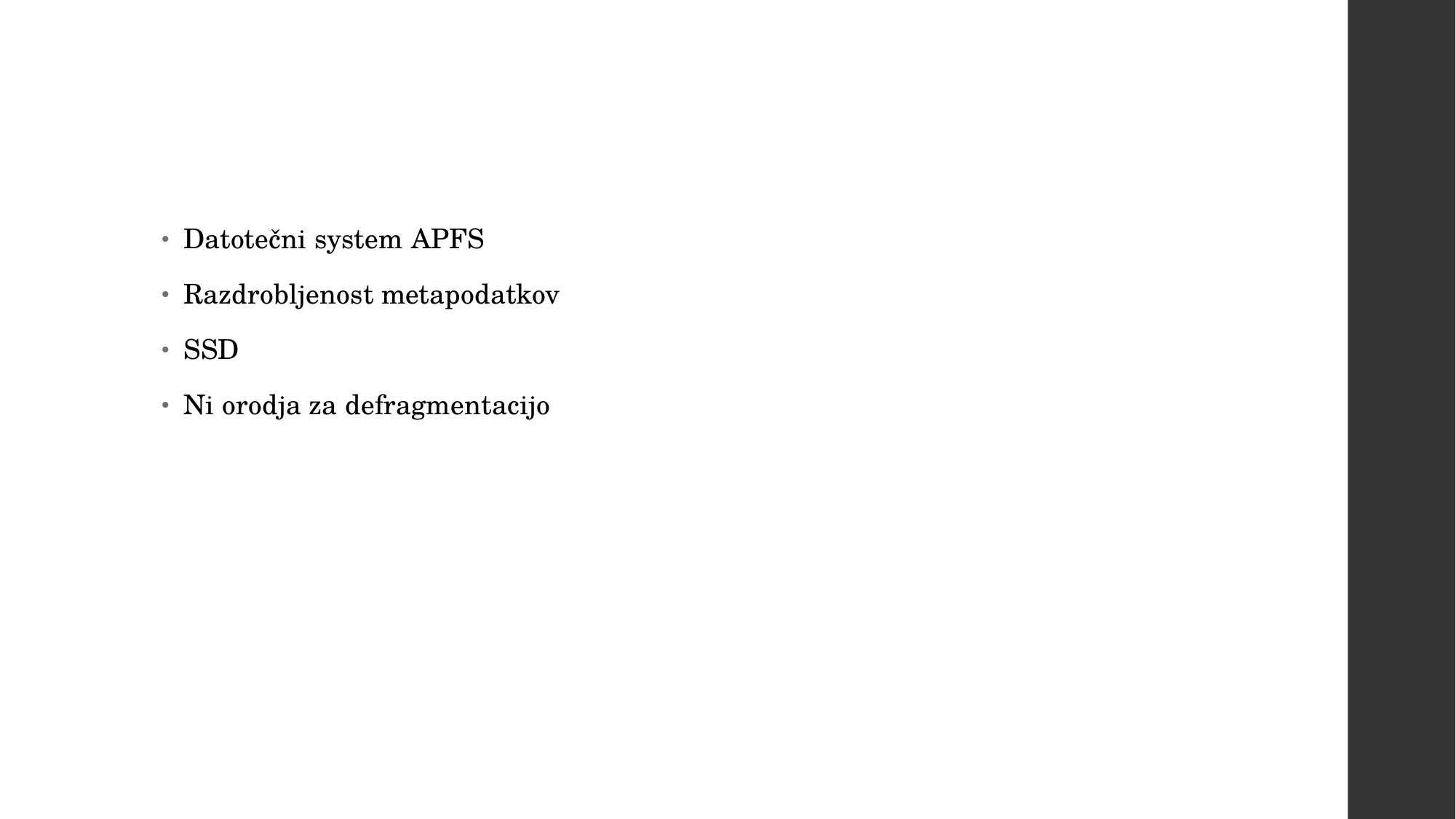

#
Datotečni system APFS
Razdrobljenost metapodatkov
SSD
Ni orodja za defragmentacijo